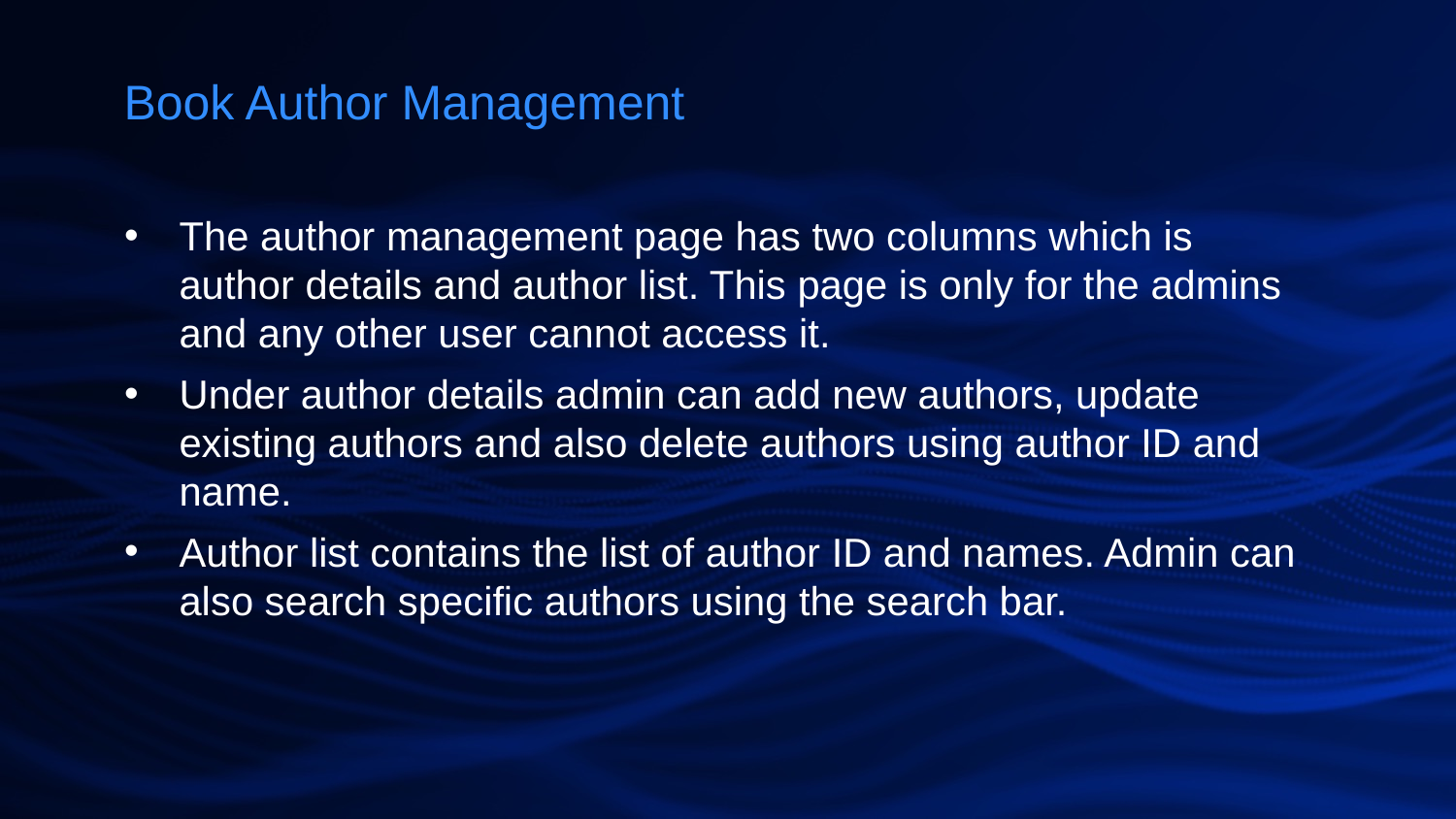

Book Author Management
The author management page has two columns which is author details and author list. This page is only for the admins and any other user cannot access it.
Under author details admin can add new authors, update existing authors and also delete authors using author ID and name.
Author list contains the list of author ID and names. Admin can also search specific authors using the search bar.